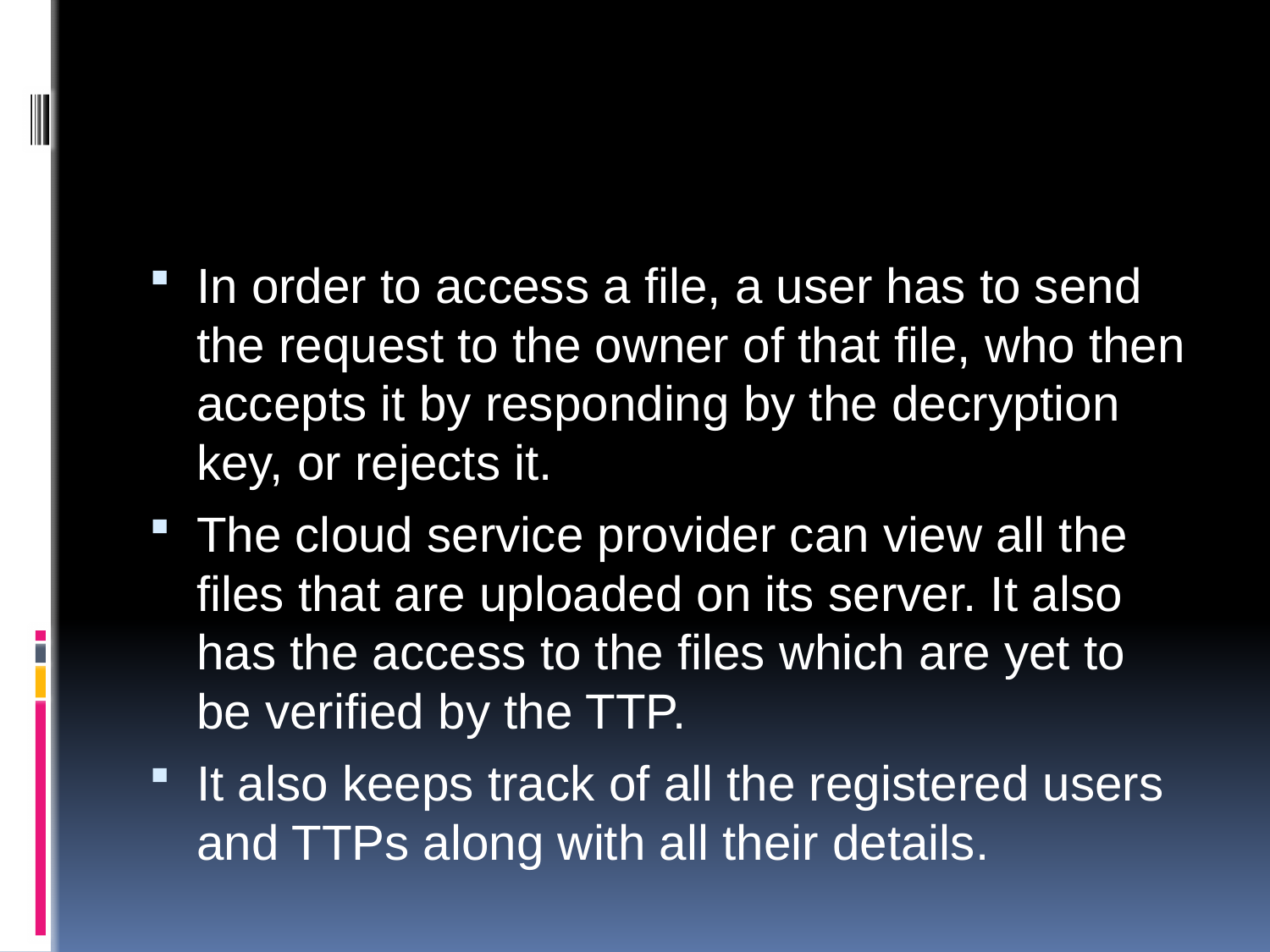

In order to access a file, a user has to send the request to the owner of that file, who then accepts it by responding by the decryption key, or rejects it.
The cloud service provider can view all the files that are uploaded on its server. It also has the access to the files which are yet to be verified by the TTP.
It also keeps track of all the registered users and TTPs along with all their details.